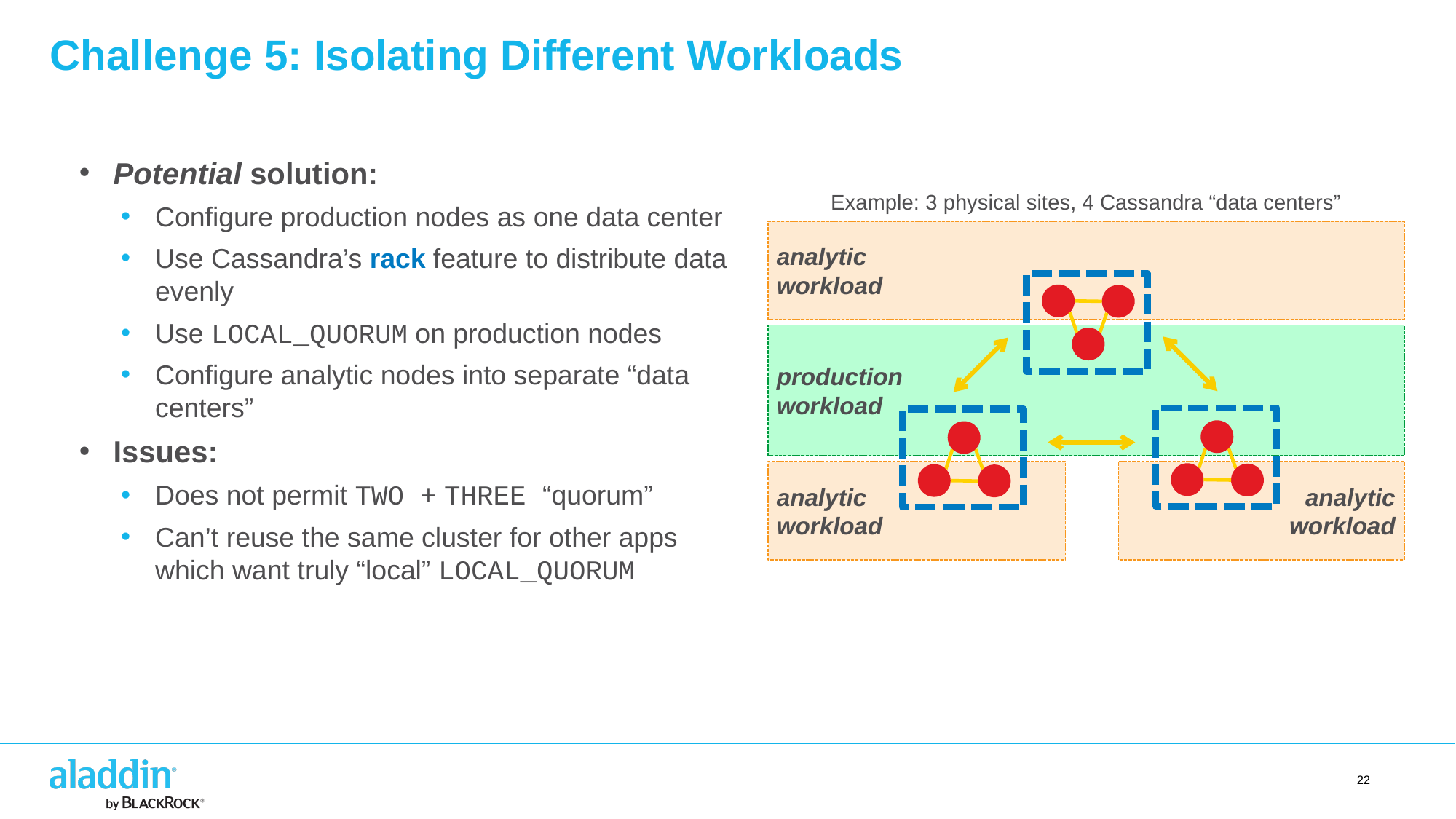

Challenge 5: Isolating Different Workloads
Potential solution:
Configure production nodes as one data center
Use Cassandra’s rack feature to distribute data evenly
Use LOCAL_QUORUM on production nodes
Configure analytic nodes into separate “data centers”
Issues:
Does not permit TWO + THREE “quorum”
Can’t reuse the same cluster for other apps which want truly “local” LOCAL_QUORUM
Example: 3 physical sites, 4 Cassandra “data centers”
analytic
workload

production
workload

analytic
workload
analytic
workload

22